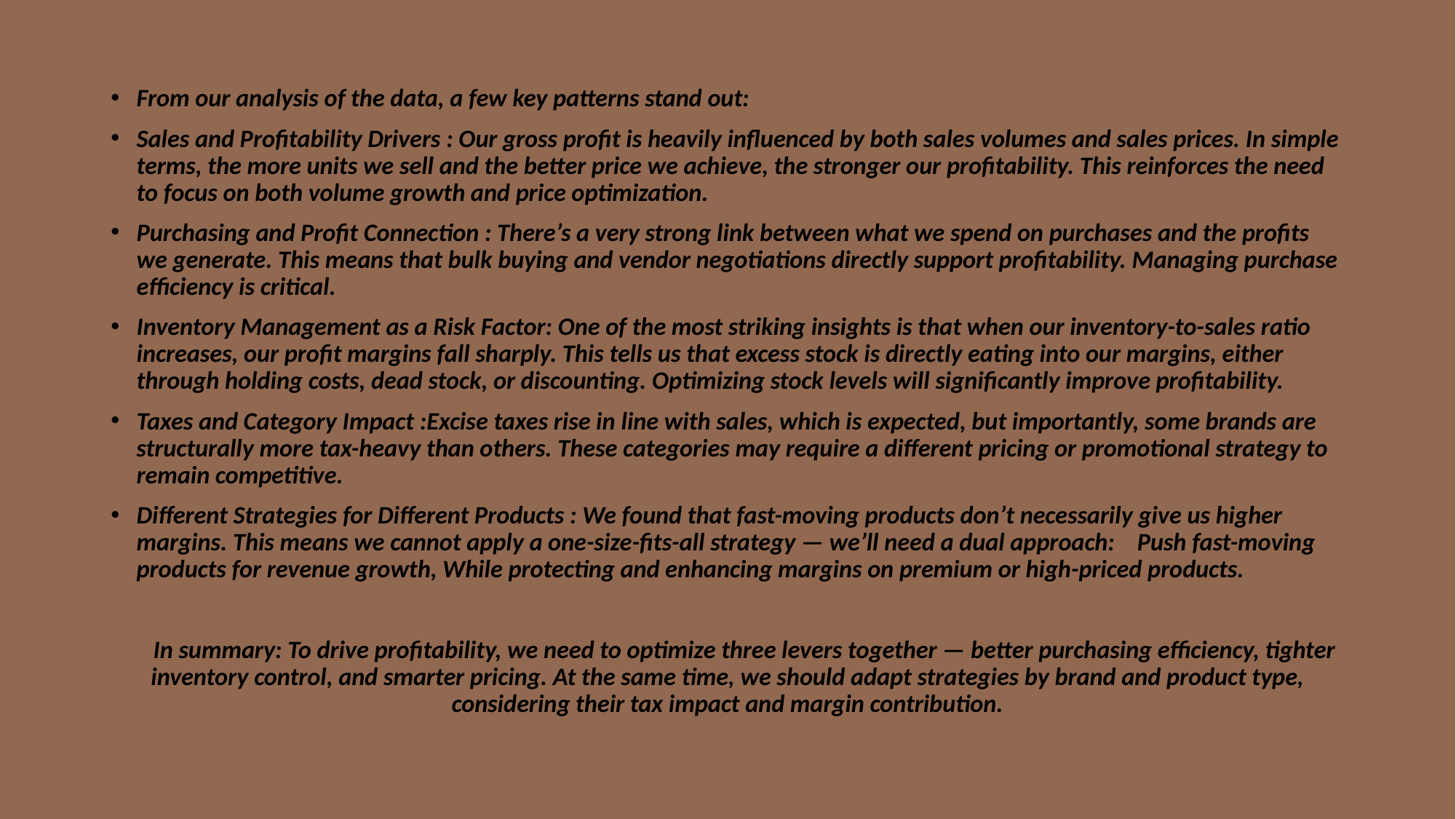

From our analysis of the data, a few key patterns stand out:
Sales and Profitability Drivers : Our gross profit is heavily influenced by both sales volumes and sales prices. In simple terms, the more units we sell and the better price we achieve, the stronger our profitability. This reinforces the need to focus on both volume growth and price optimization.
Purchasing and Profit Connection : There’s a very strong link between what we spend on purchases and the profits we generate. This means that bulk buying and vendor negotiations directly support profitability. Managing purchase efficiency is critical.
Inventory Management as a Risk Factor: One of the most striking insights is that when our inventory-to-sales ratio increases, our profit margins fall sharply. This tells us that excess stock is directly eating into our margins, either through holding costs, dead stock, or discounting. Optimizing stock levels will significantly improve profitability.
Taxes and Category Impact :Excise taxes rise in line with sales, which is expected, but importantly, some brands are structurally more tax-heavy than others. These categories may require a different pricing or promotional strategy to remain competitive.
Different Strategies for Different Products : We found that fast-moving products don’t necessarily give us higher margins. This means we cannot apply a one-size-fits-all strategy — we’ll need a dual approach:    Push fast-moving products for revenue growth, While protecting and enhancing margins on premium or high-priced products.

      In summary: To drive profitability, we need to optimize three levers together — better purchasing efficiency, tighter inventory control, and smarter pricing. At the same time, we should adapt strategies by brand and product type, considering their tax impact and margin contribution.